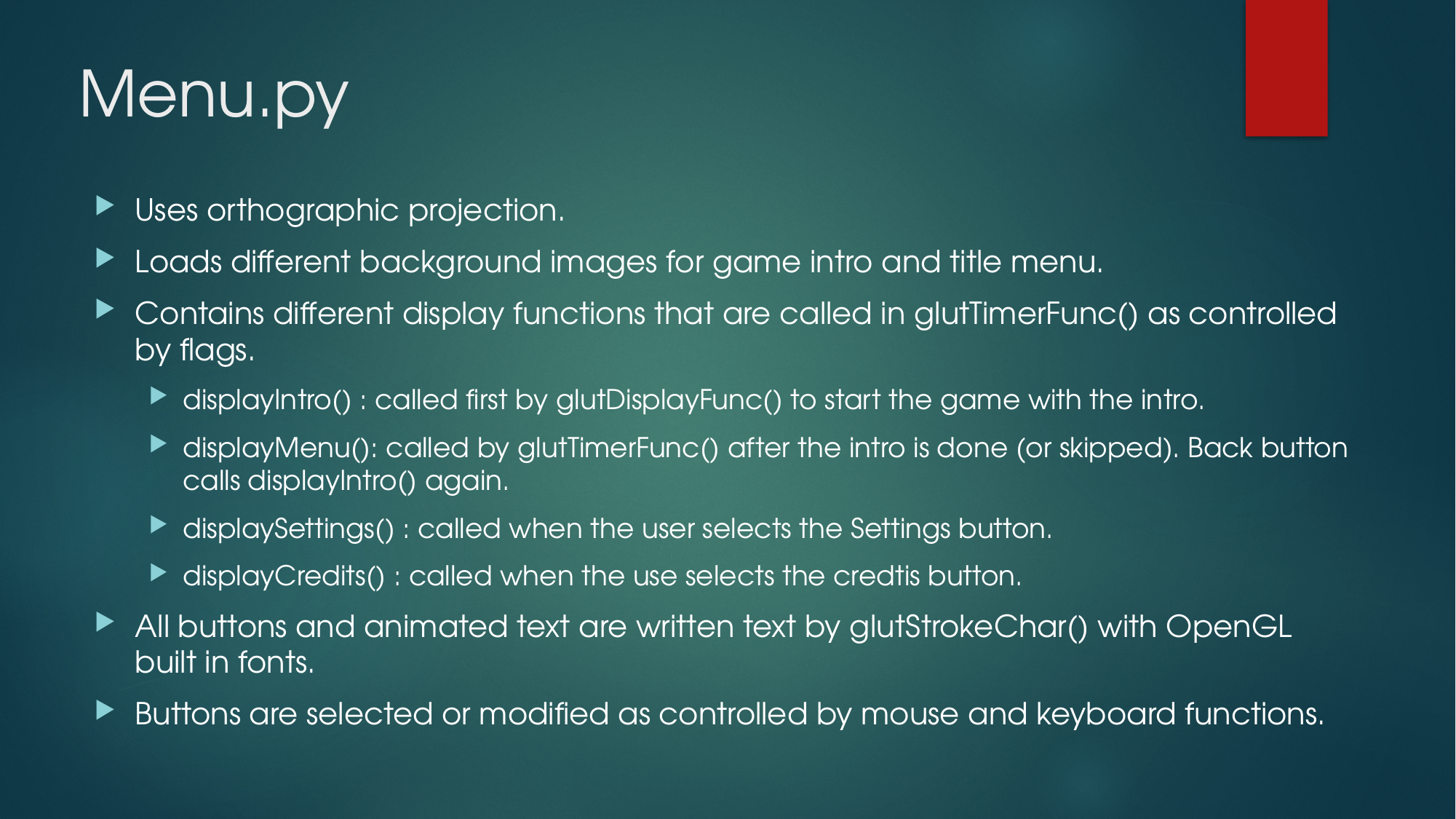

# Menu.py
Uses orthographic projection.
Loads different background images for game intro and title menu.
Contains different display functions that are called in glutTimerFunc() as controlled by flags.
displayIntro() : called first by glutDisplayFunc() to start the game with the intro.
displayMenu(): called by glutTimerFunc() after the intro is done (or skipped). Back button calls displayIntro() again.
displaySettings() : called when the user selects the Settings button.
displayCredits() : called when the use selects the credtis button.
All buttons and animated text are written text by glutStrokeChar() with OpenGL built in fonts.
Buttons are selected or modified as controlled by mouse and keyboard functions.